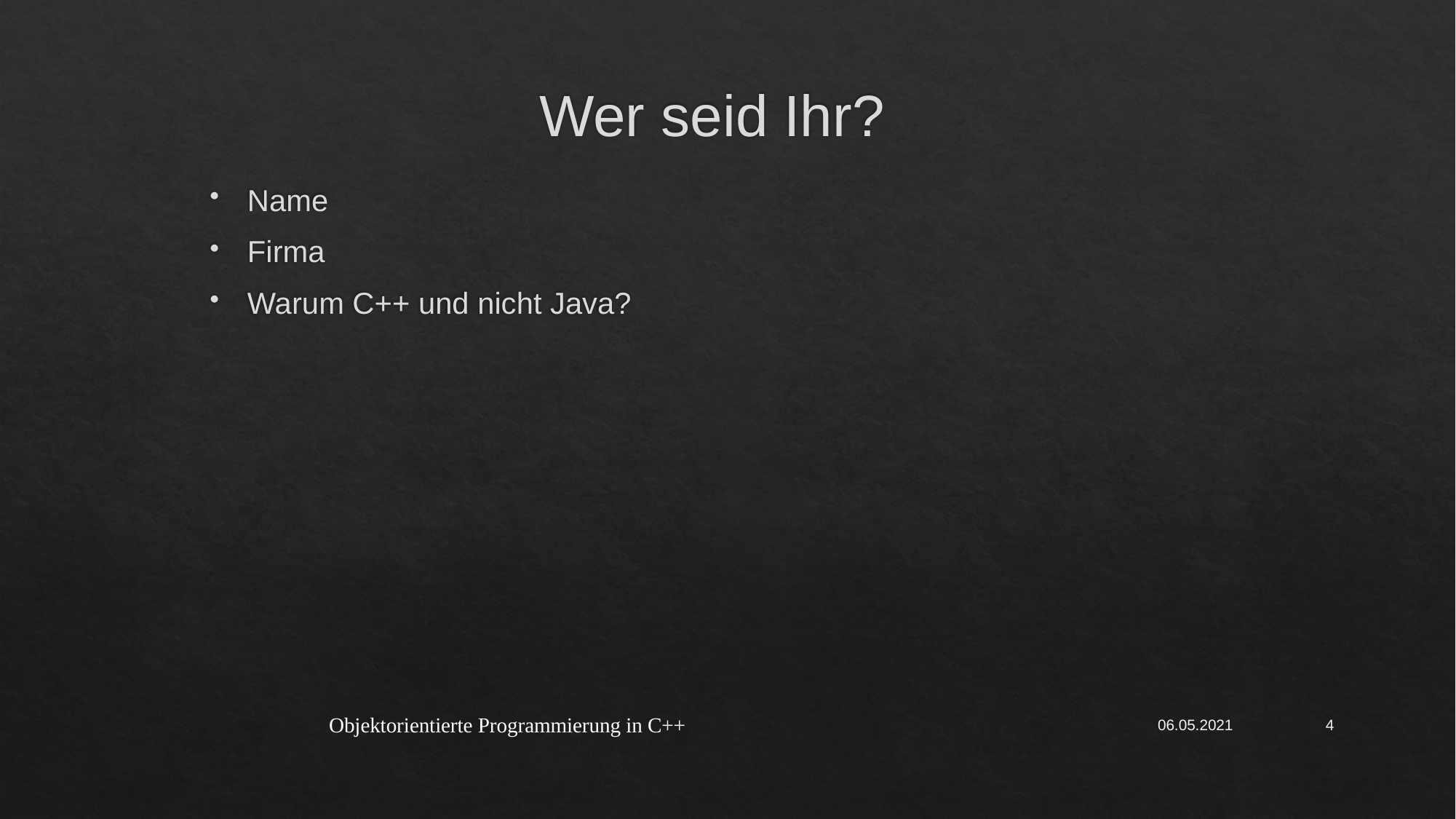

# Wer seid Ihr?
Name
Firma
Warum C++ und nicht Java?
Objektorientierte Programmierung in C++
06.05.2021
4